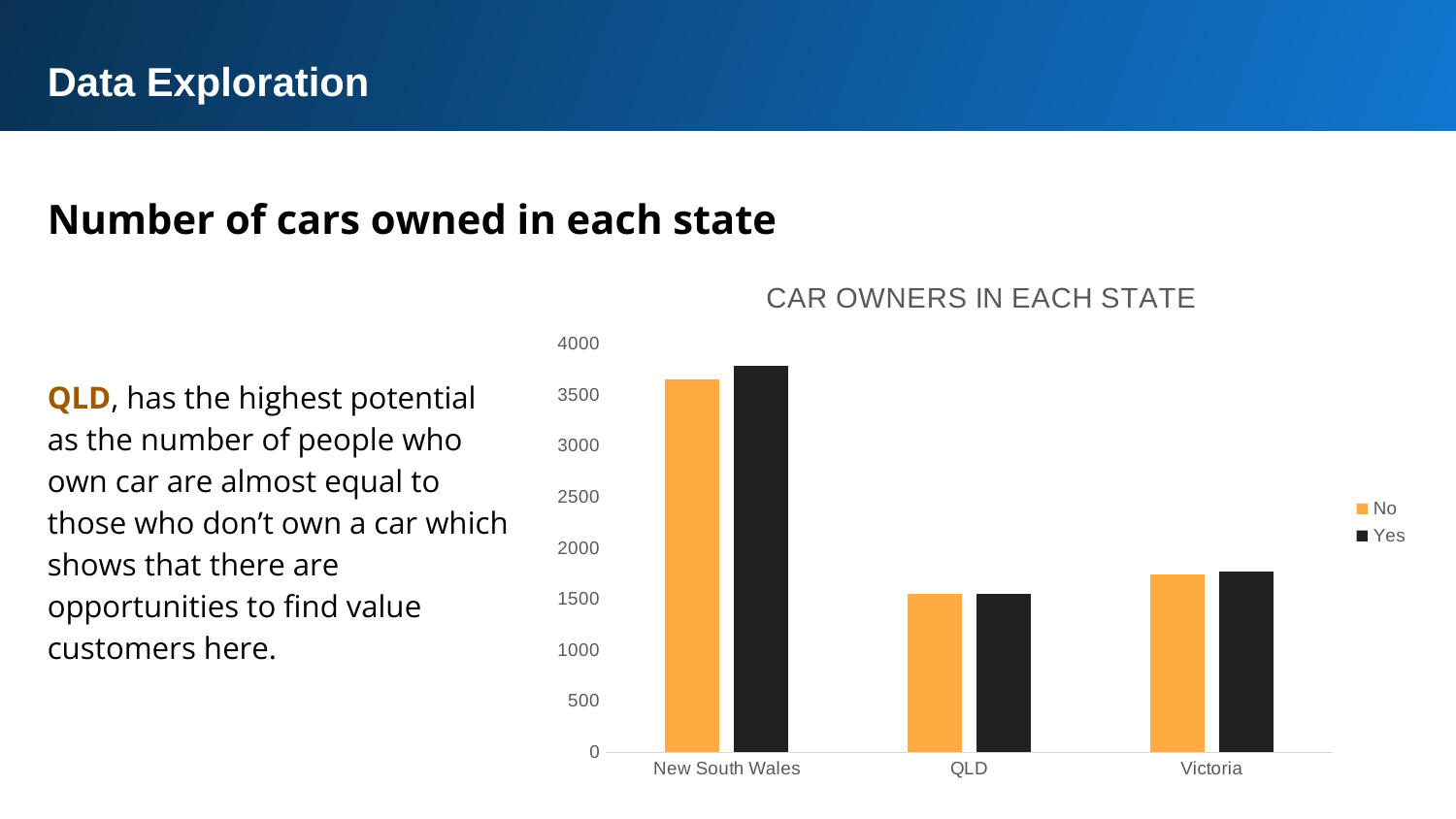

Data Exploration
Number of cars owned in each state

### Chart: CAR OWNERS IN EACH STATE

| Category | No | Yes |
|---|---|---|
| New South Wales | 3647.0 | 3783.0 |
| QLD | 1555.0 | 1555.0 |
| Victoria | 1741.0 | 1765.0 |
QLD, has the highest potential as the number of people who own car are almost equal to those who don’t own a car which shows that there are opportunities to find value customers here.